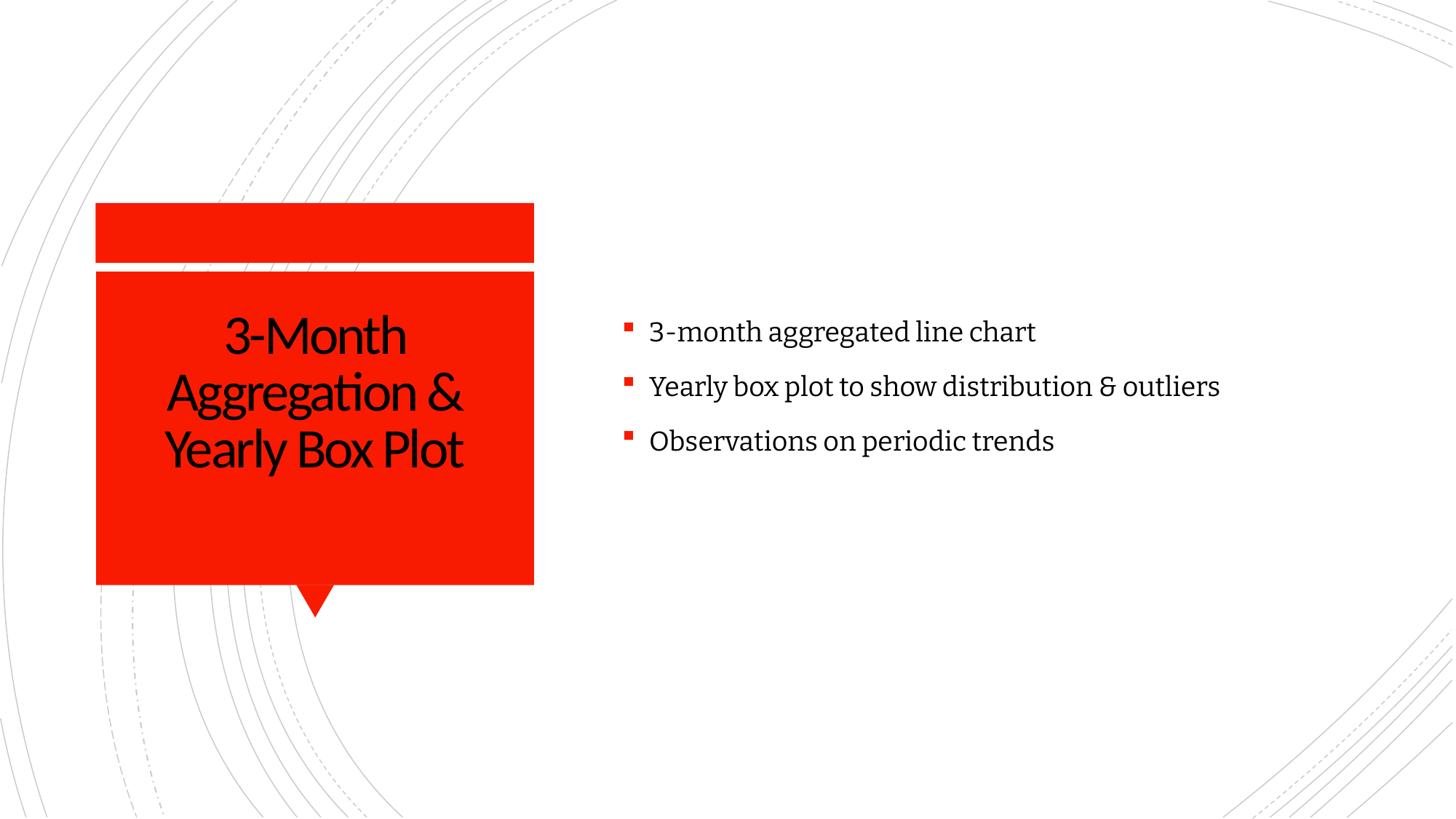

3-month aggregated line chart
Yearly box plot to show distribution & outliers
Observations on periodic trends

# 3-Month Aggregation & Yearly Box Plot